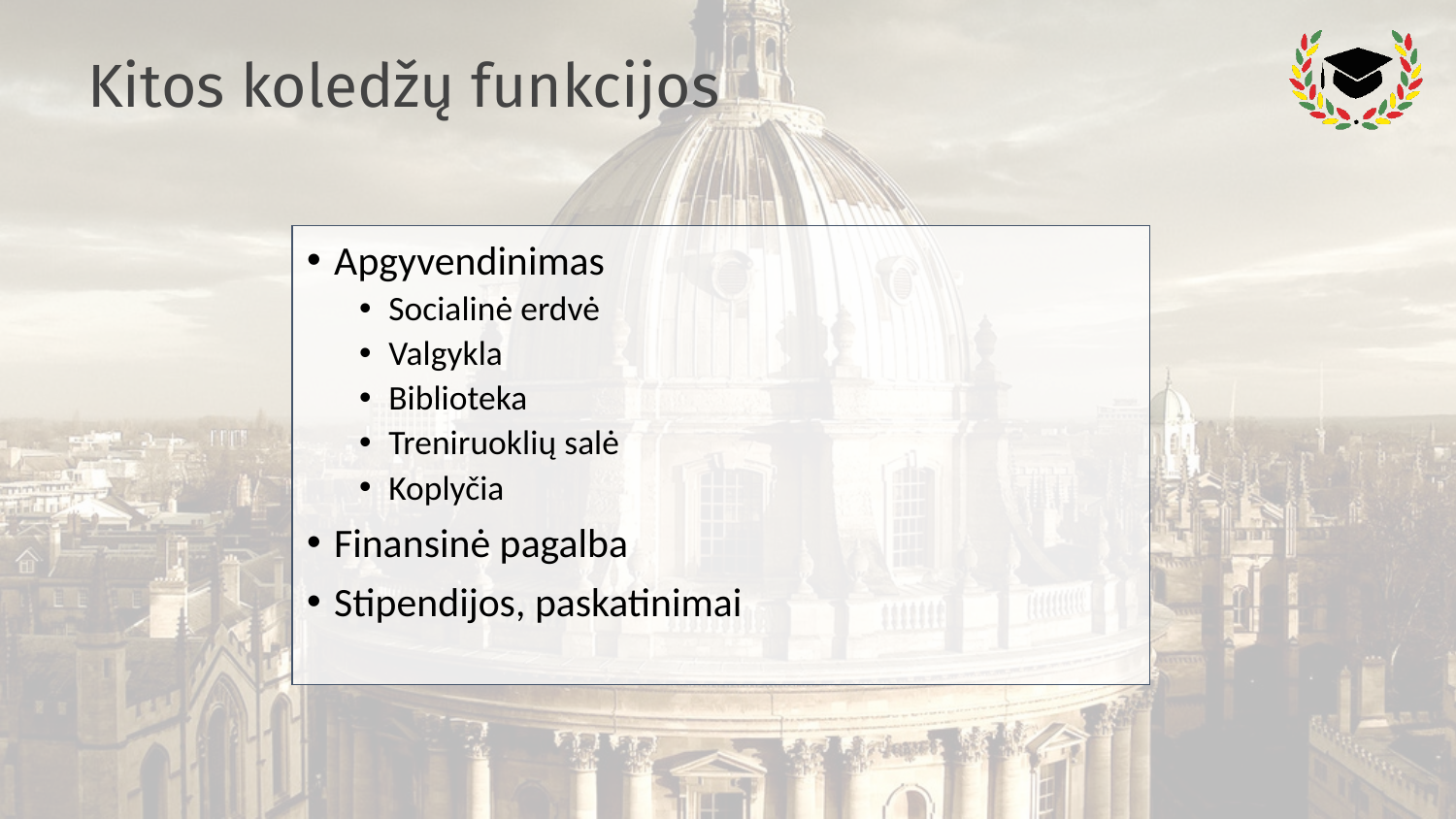

# Kitos koledžų funkcijos
Apgyvendinimas
Socialinė erdvė
Valgykla
Biblioteka
Treniruoklių salė
Koplyčia
Finansinė pagalba
Stipendijos, paskatinimai